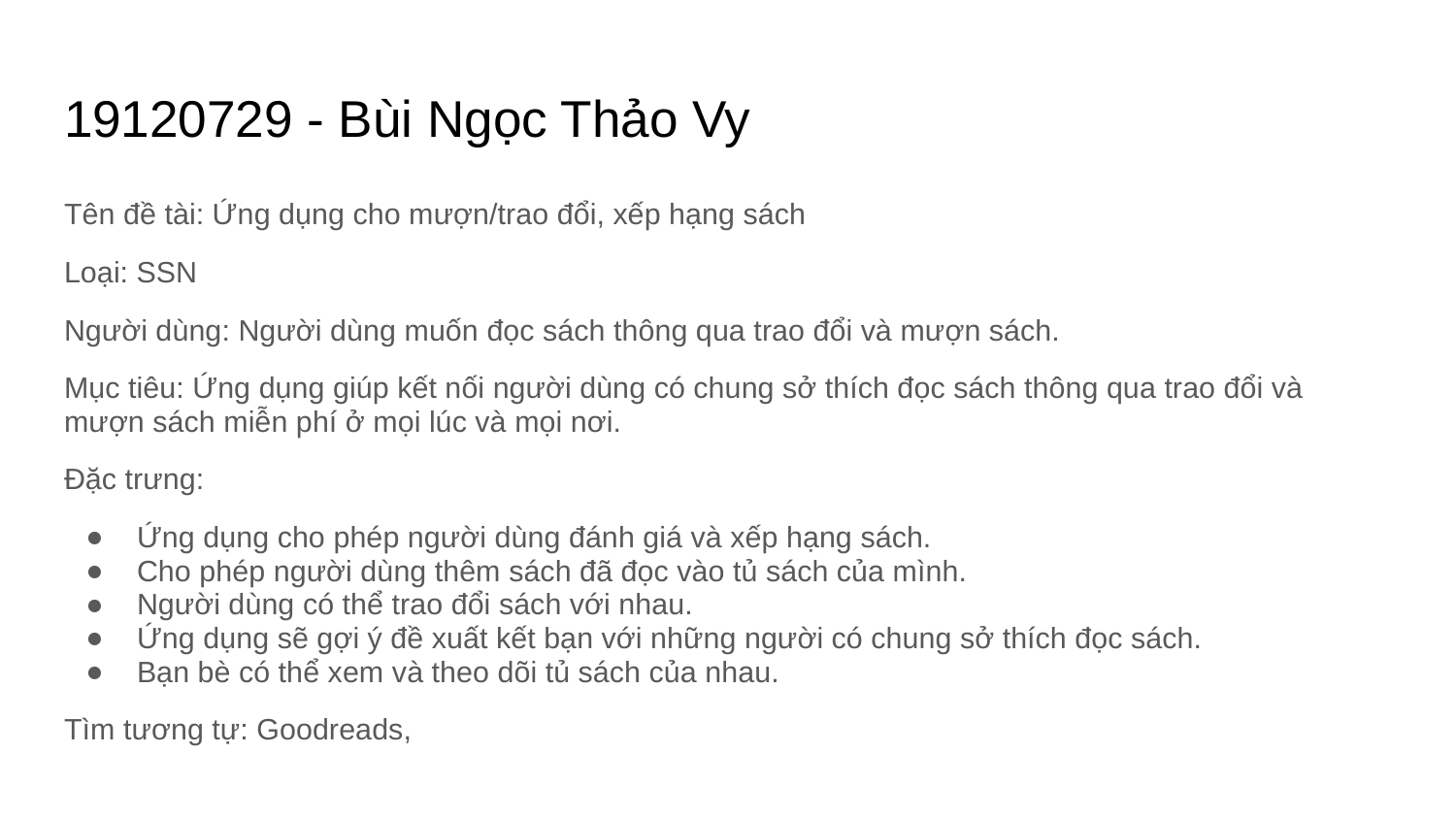

# 19120729 - Bùi Ngọc Thảo Vy
Tên đề tài: Ứng dụng cho mượn/trao đổi, xếp hạng sách
Loại: SSN
Người dùng: Người dùng muốn đọc sách thông qua trao đổi và mượn sách.
Mục tiêu: Ứng dụng giúp kết nối người dùng có chung sở thích đọc sách thông qua trao đổi và mượn sách miễn phí ở mọi lúc và mọi nơi.
Đặc trưng:
Ứng dụng cho phép người dùng đánh giá và xếp hạng sách.
Cho phép người dùng thêm sách đã đọc vào tủ sách của mình.
Người dùng có thể trao đổi sách với nhau.
Ứng dụng sẽ gợi ý đề xuất kết bạn với những người có chung sở thích đọc sách.
Bạn bè có thể xem và theo dõi tủ sách của nhau.
Tìm tương tự: Goodreads,